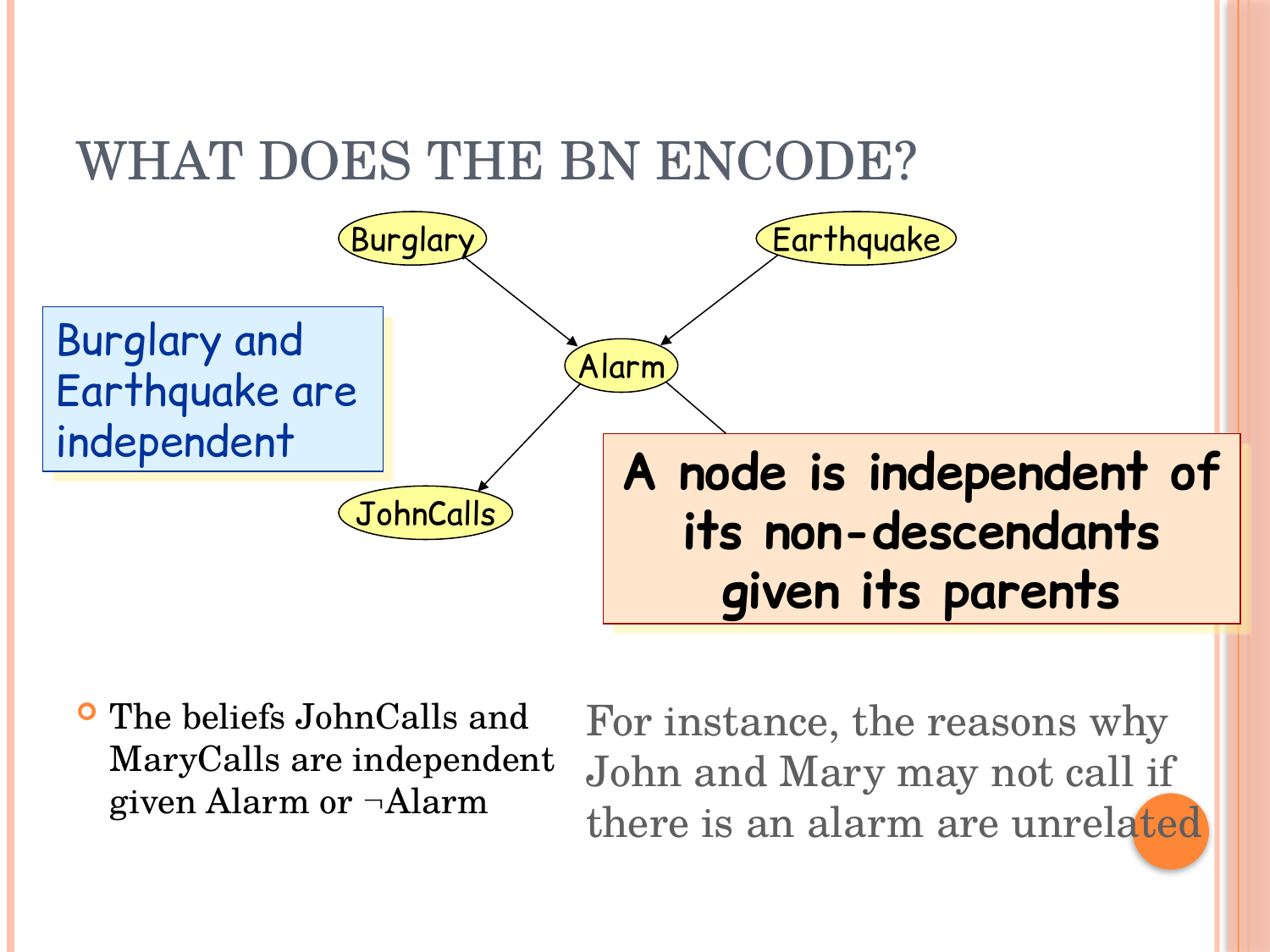

# What does the BN encode?
Burglary
Earthquake

Alarm

JohnCalls
MaryCalls
Burglary and
Earthquake are
independent
A node is independent of its non-descendants given its parents
The beliefs JohnCalls and MaryCalls are independent given Alarm or ¬Alarm
For instance, the reasons why
John and Mary may not call if
there is an alarm are unrelated